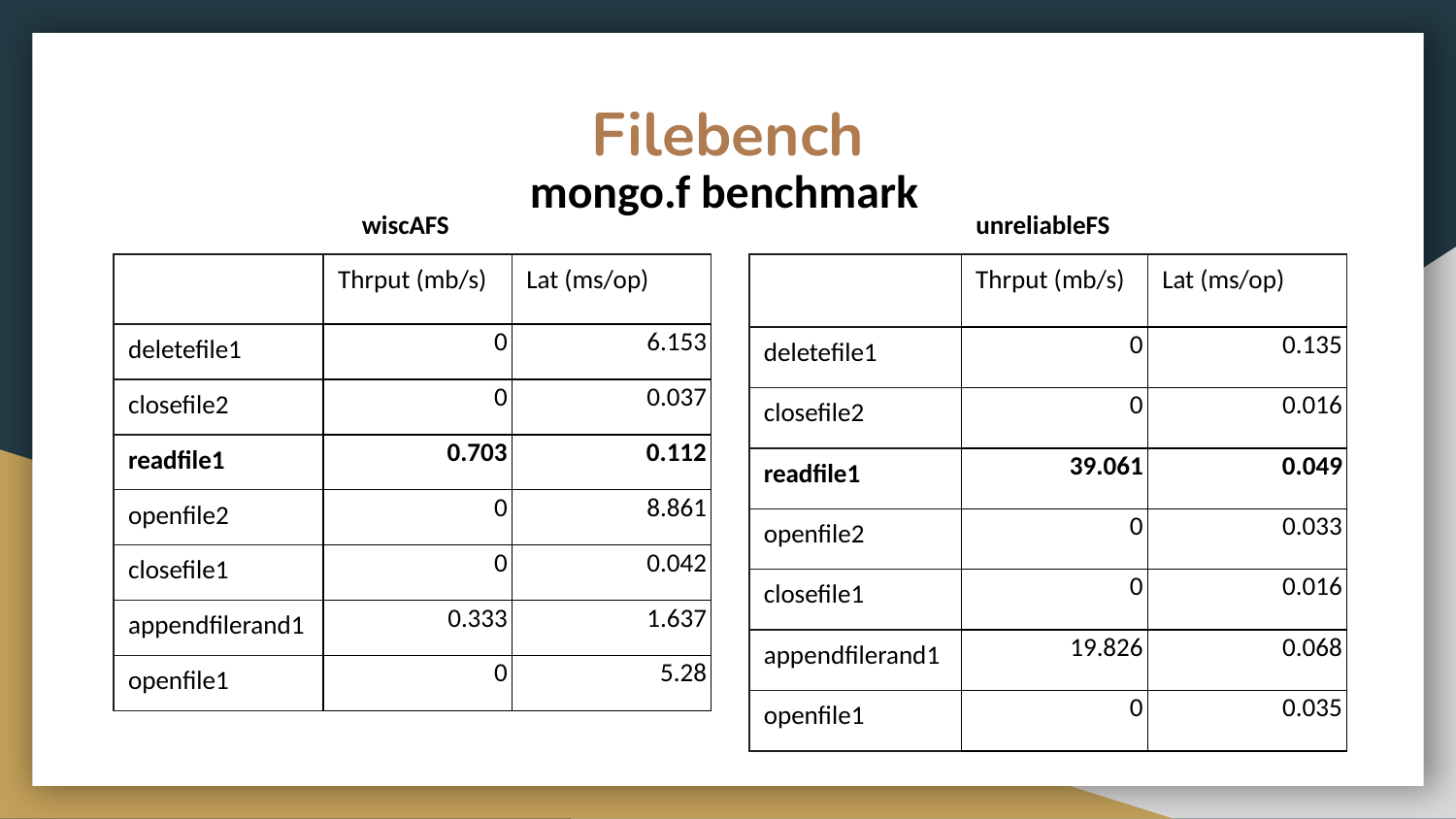

# Filebench
mongo.f benchmark
unreliableFS
wiscAFS
|  | Thrput (mb/s) | Lat (ms/op) |
| --- | --- | --- |
| deletefile1 | 0 | 6.153 |
| closefile2 | 0 | 0.037 |
| readfile1 | 0.703 | 0.112 |
| openfile2 | 0 | 8.861 |
| closefile1 | 0 | 0.042 |
| appendfilerand1 | 0.333 | 1.637 |
| openfile1 | 0 | 5.28 |
|  | Thrput (mb/s) | Lat (ms/op) |
| --- | --- | --- |
| deletefile1 | 0 | 0.135 |
| closefile2 | 0 | 0.016 |
| readfile1 | 39.061 | 0.049 |
| openfile2 | 0 | 0.033 |
| closefile1 | 0 | 0.016 |
| appendfilerand1 | 19.826 | 0.068 |
| openfile1 | 0 | 0.035 |